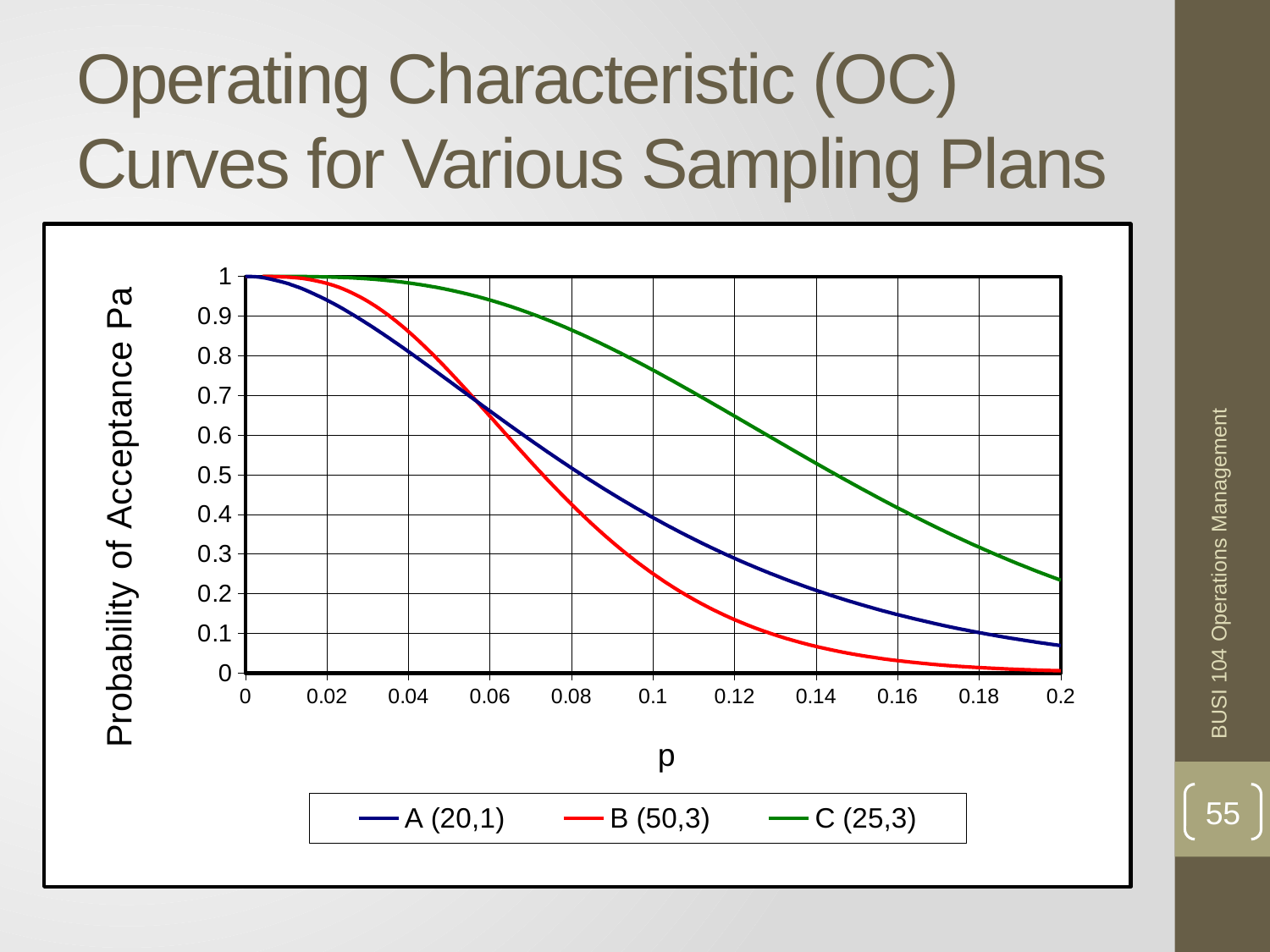

# Operating Characteristic (OC) Curves for Various Sampling Plans

### Chart

| Category | A (20,1) | B (50,3) | C (25,3) |
|---|---|---|---|
BUSI 104 Operations Management
55